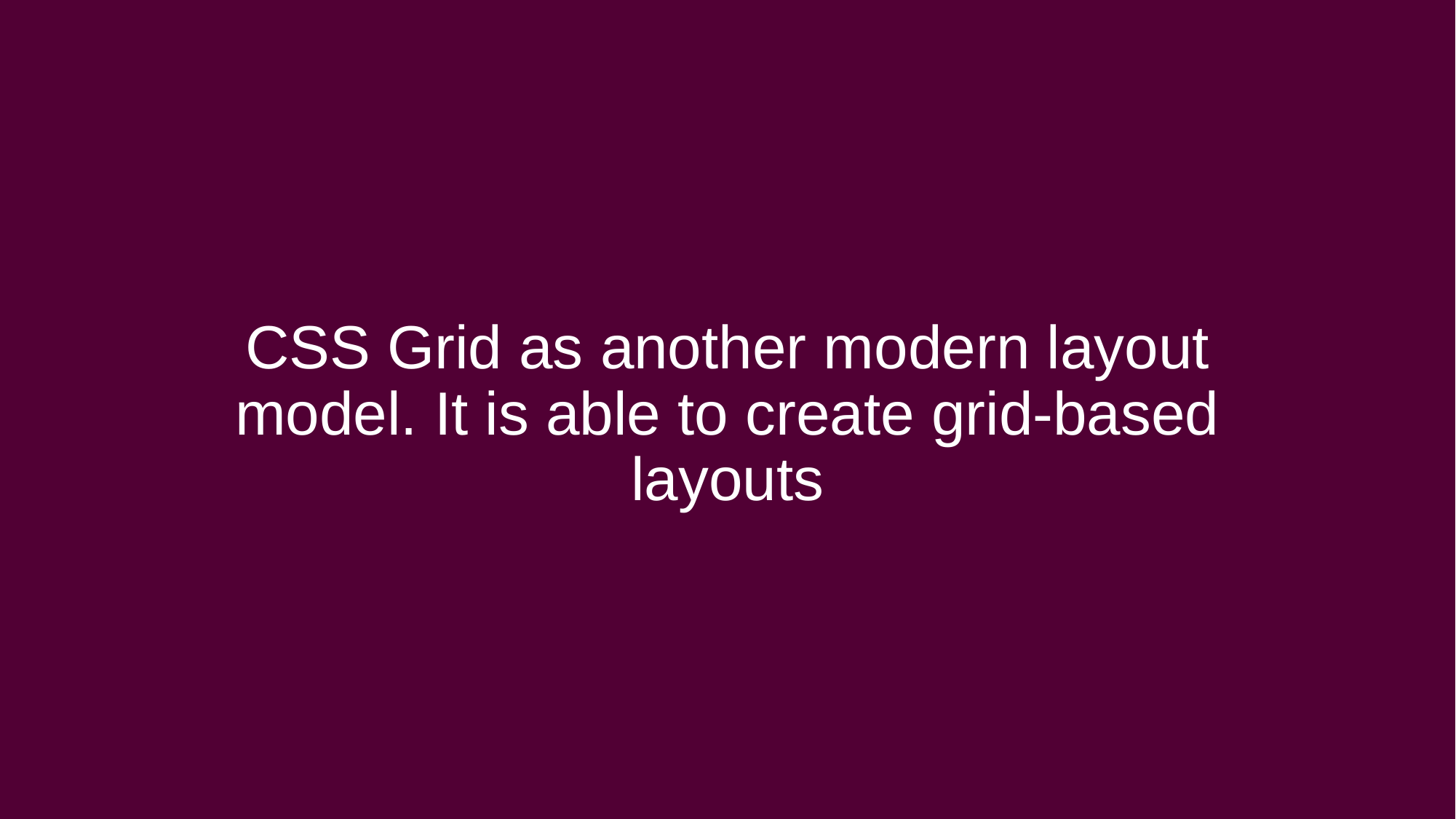

# CSS Grid as another modern layout model. It is able to create grid-based layouts